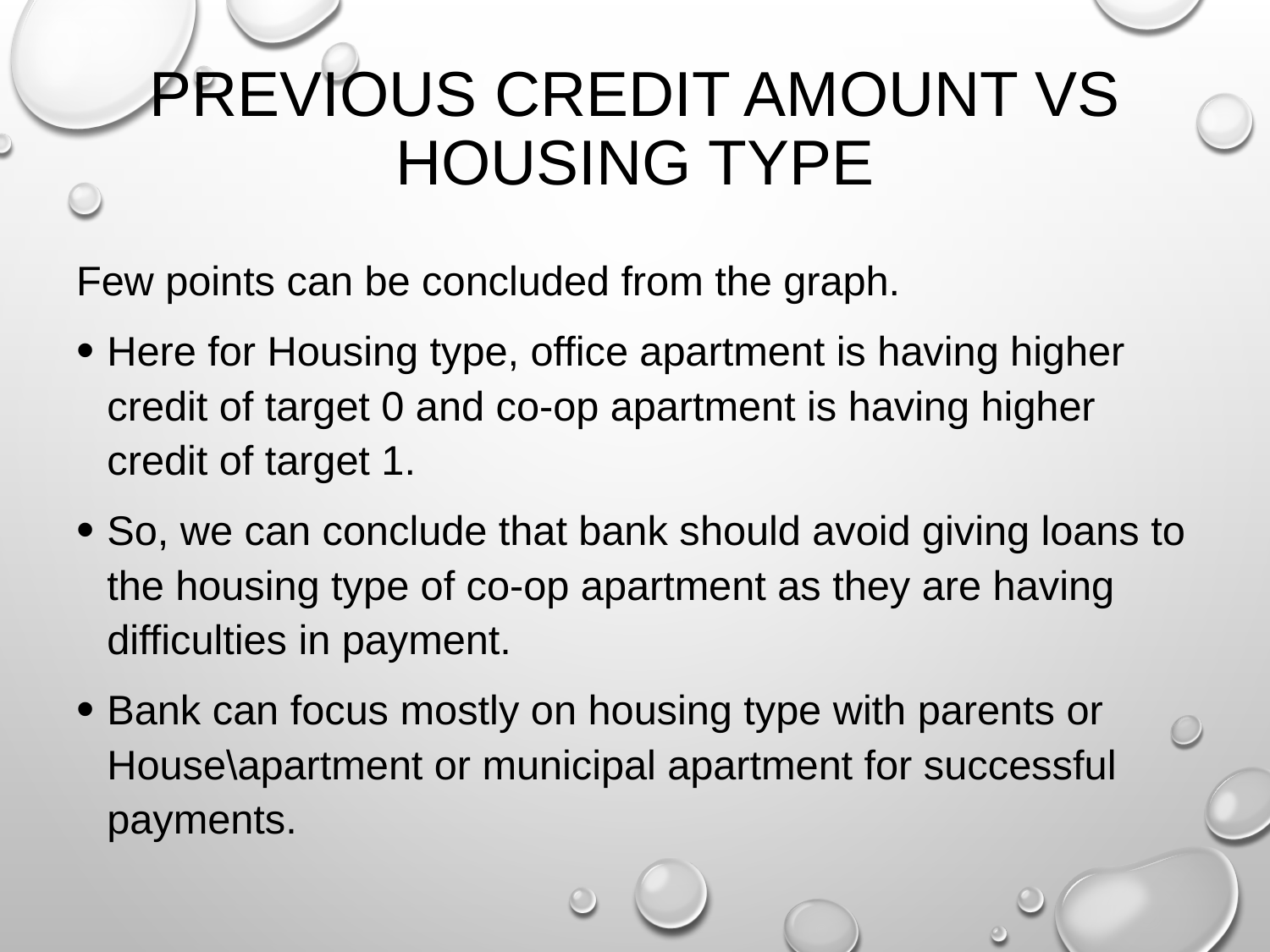

# Previous Credit amount vs Housing type
Few points can be concluded from the graph.
Here for Housing type, office apartment is having higher credit of target 0 and co-op apartment is having higher credit of target 1.
So, we can conclude that bank should avoid giving loans to the housing type of co-op apartment as they are having difficulties in payment.
Bank can focus mostly on housing type with parents or House\apartment or municipal apartment for successful payments.